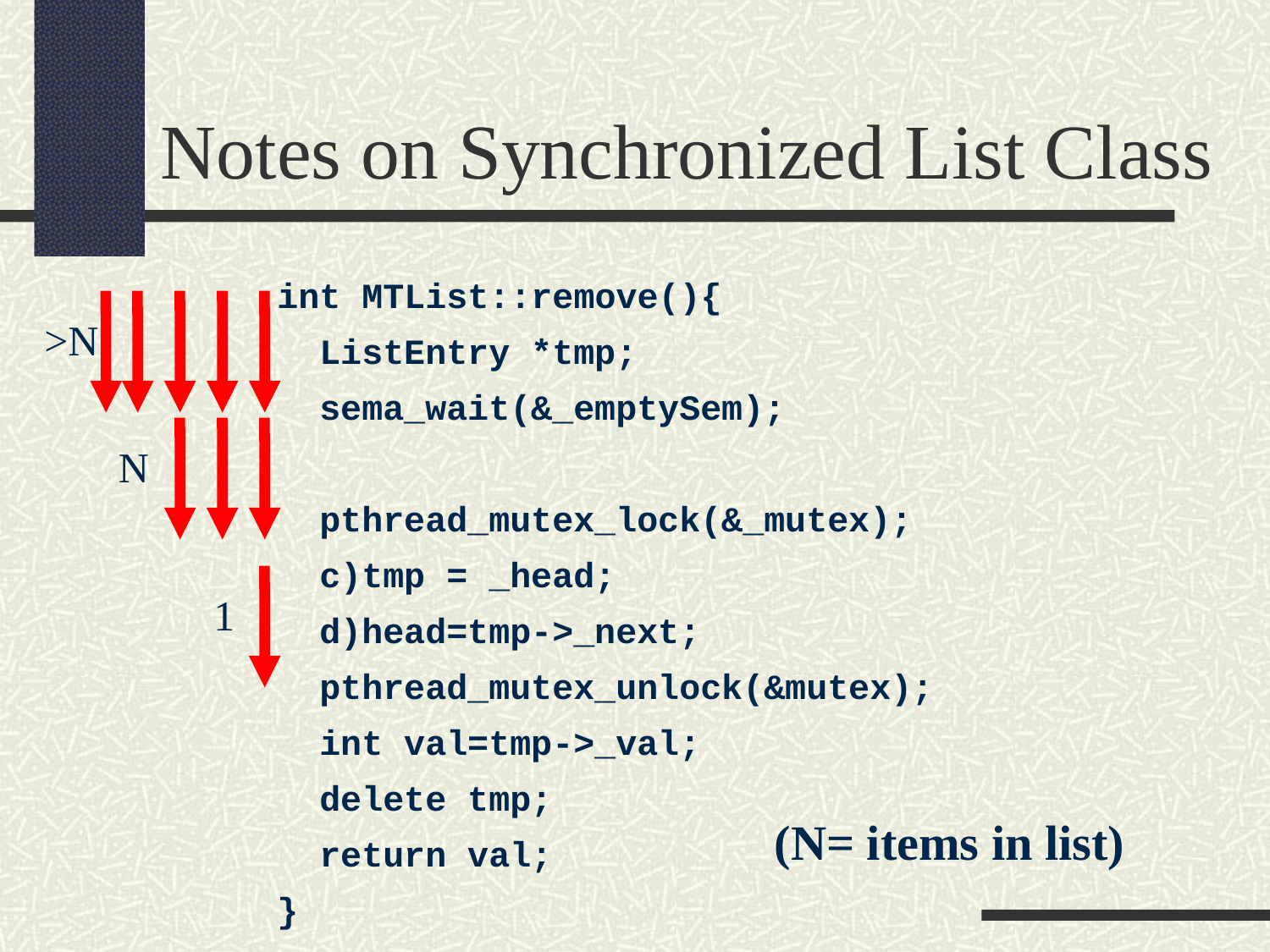

Notes on Synchronized List Class
int MTList::remove(){
  ListEntry *tmp;
  sema_wait(&_emptySem);

  pthread_mutex_lock(&_mutex);
  c)tmp = _head;
  d)head=tmp->_next;
  pthread_mutex_unlock(&mutex);
  int val=tmp->_val;
  delete tmp;
  return val;
}

>N

N

1
(N= items in list)